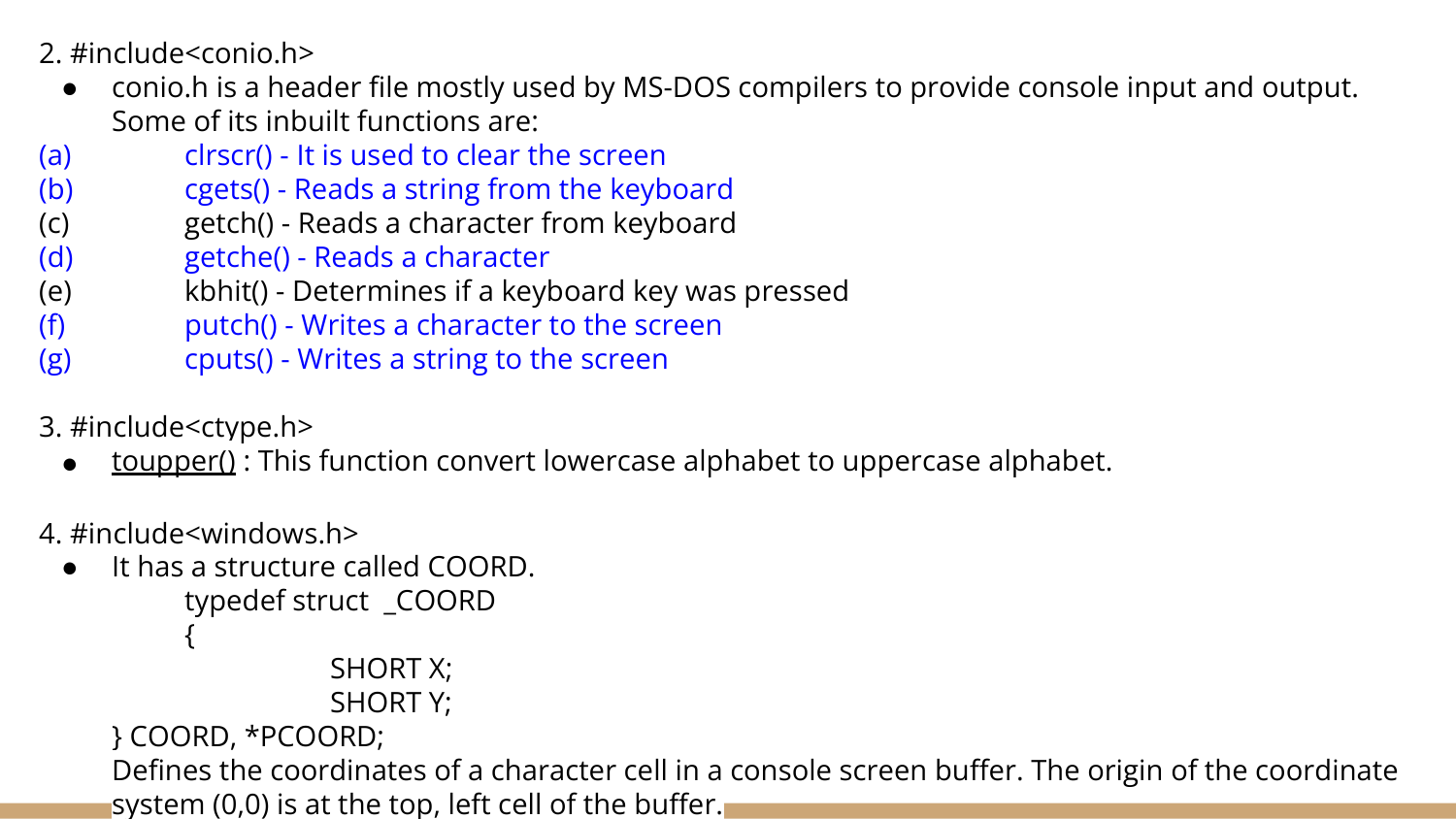

2. #include<conio.h>
conio.h is a header file mostly used by MS-DOS compilers to provide console input and output. Some of its inbuilt functions are:
(a)	clrscr() - It is used to clear the screen
(b)	cgets() - Reads a string from the keyboard
(c)	getch() - Reads a character from keyboard
(d)	getche() - Reads a character
(e)	kbhit() - Determines if a keyboard key was pressed
(f)	putch() - Writes a character to the screen
(g)	cputs() - Writes a string to the screen

3. #include<ctype.h>
toupper() : This function convert lowercase alphabet to uppercase alphabet.

4. #include<windows.h>
It has a structure called COORD.
	typedef struct  _COORD
	{
		SHORT X;
		SHORT Y;
} COORD, *PCOORD;
Defines the coordinates of a character cell in a console screen buffer. The origin of the coordinate system (0,0) is at the top, left cell of the buffer.